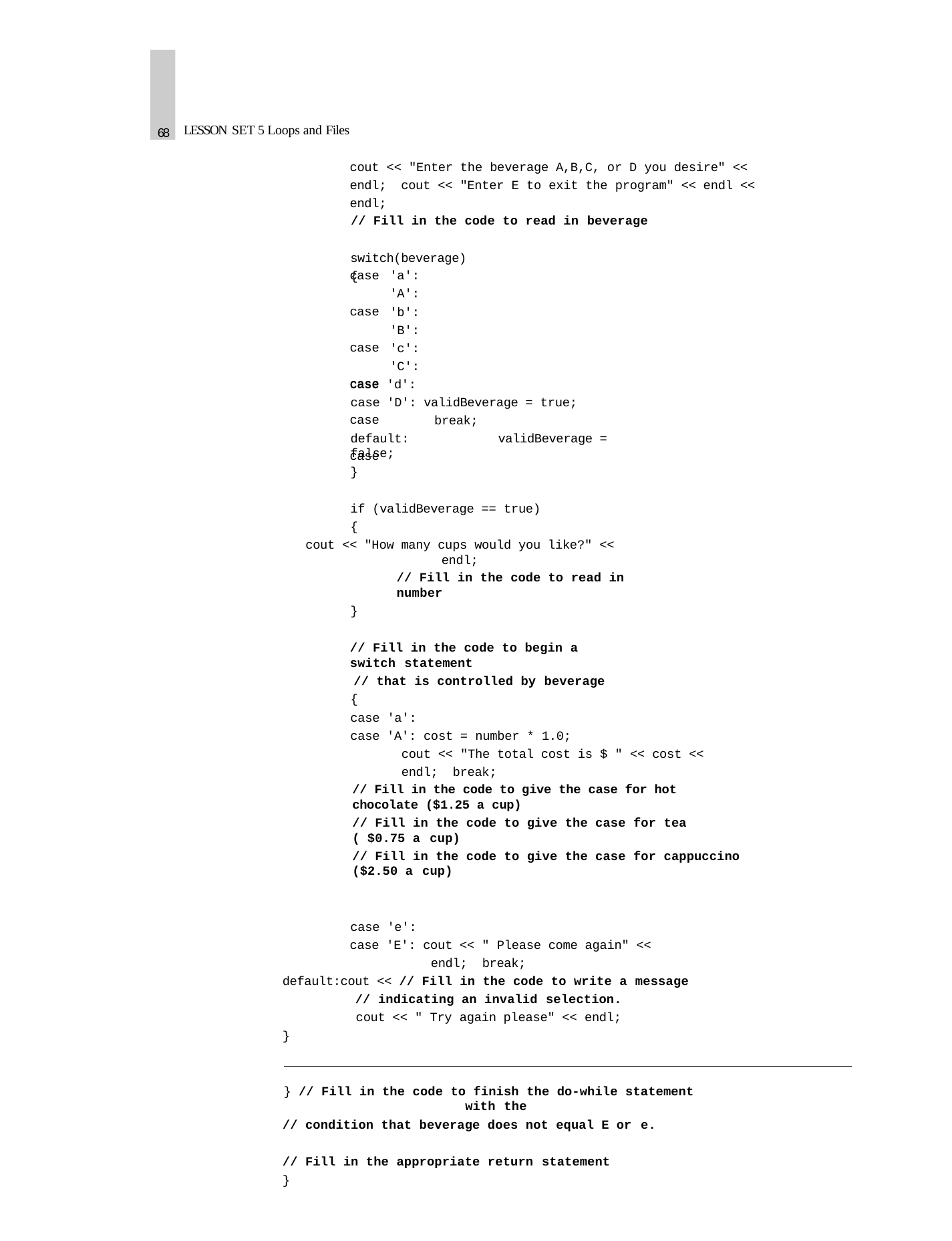

68
LESSON SET 5 Loops and Files
cout << "Enter the beverage A,B,C, or D you desire" << endl;  cout << "Enter E to exit the program" << endl << endl;
// Fill in the code to read in beverage

switch(beverage)
{
case  case  case  case  case  case
'a':
'A':
'b':
'B':
'c':
'C':
case 'd':
case 'D': validBeverage = true;
break;
default:	validBeverage = false;
}

if (validBeverage == true)
{
cout << "How many cups would you like?" << endl;
// Fill in the code to read in number
}

// Fill in the code to begin a switch statement
// that is controlled by beverage
{
case 'a':
case 'A': cost = number * 1.0;
cout << "The total cost is $ " << cost << endl;  break;
// Fill in the code to give the case for hot chocolate ($1.25 a cup)
// Fill in the code to give the case for tea ( $0.75 a cup)
// Fill in the code to give the case for cappuccino ($2.50 a cup)

case 'e':
case 'E': cout << " Please come again" << endl;  break;
default:cout << // Fill in the code to write a message
// indicating an invalid selection.
cout << " Try again please" << endl;
}

} // Fill in the code to finish the do-while statement with the
// condition that beverage does not equal E or e.

// Fill in the appropriate return statement
}